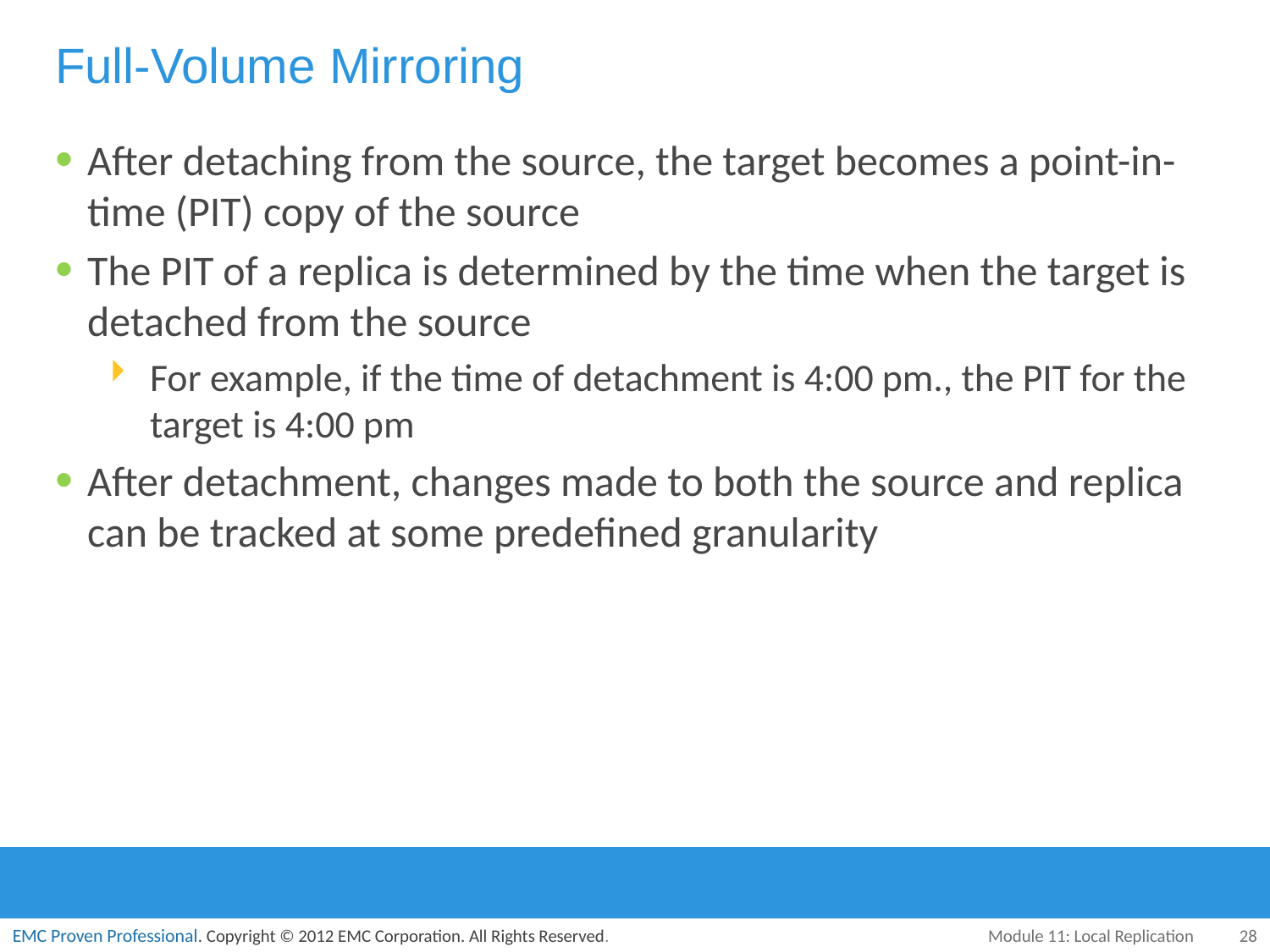

# Full-Volume Mirroring
After detaching from the source, the target becomes a point-in-time (PIT) copy of the source
The PIT of a replica is determined by the time when the target is detached from the source
For example, if the time of detachment is 4:00 pm., the PIT for the target is 4:00 pm
After detachment, changes made to both the source and replica can be tracked at some predefined granularity
Module 11: Local Replication
28